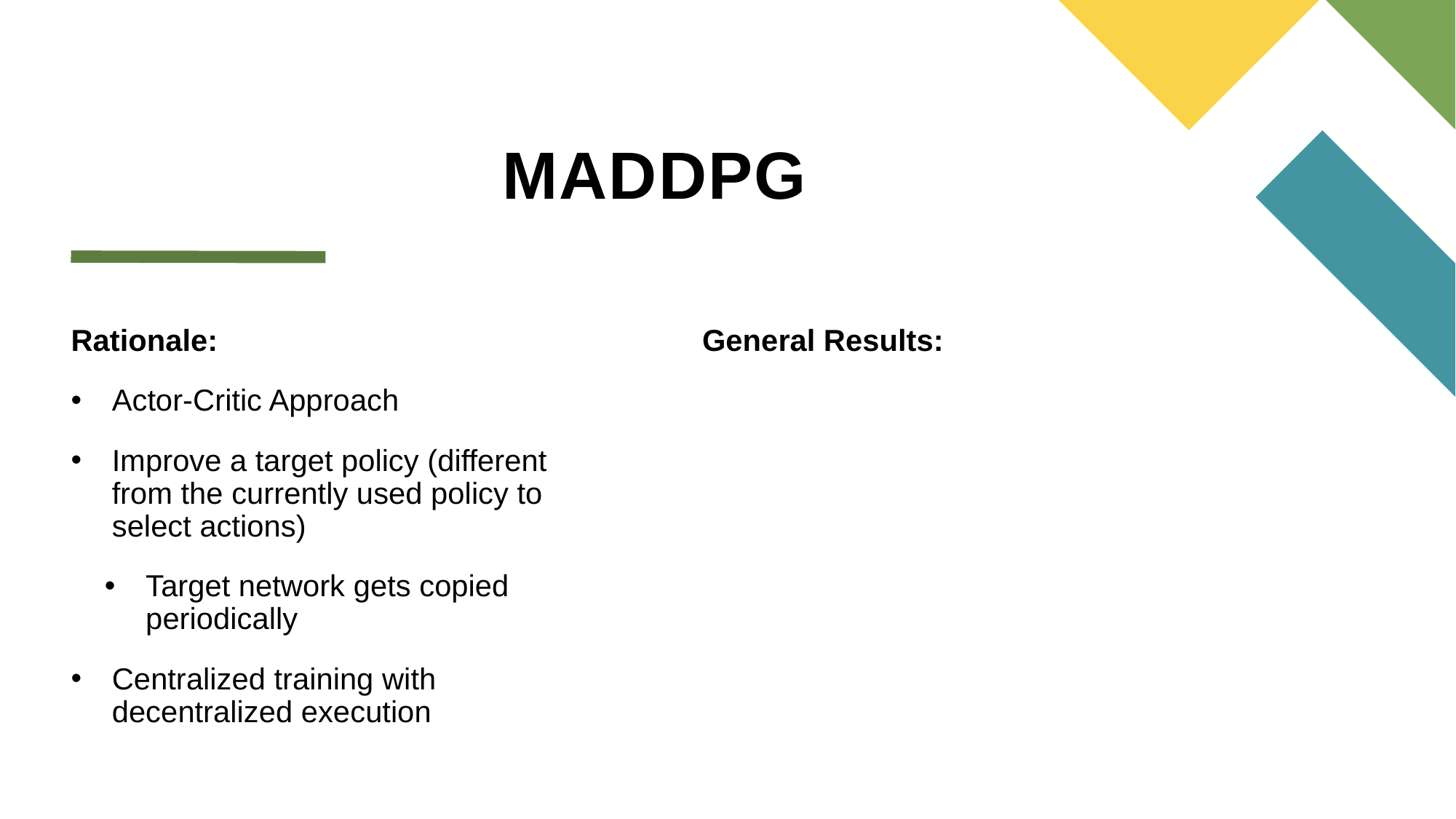

# MADDPG
Rationale:
Actor-Critic Approach
Improve a target policy (different from the currently used policy to select actions)
Target network gets copied periodically
Centralized training with decentralized execution

General Results: